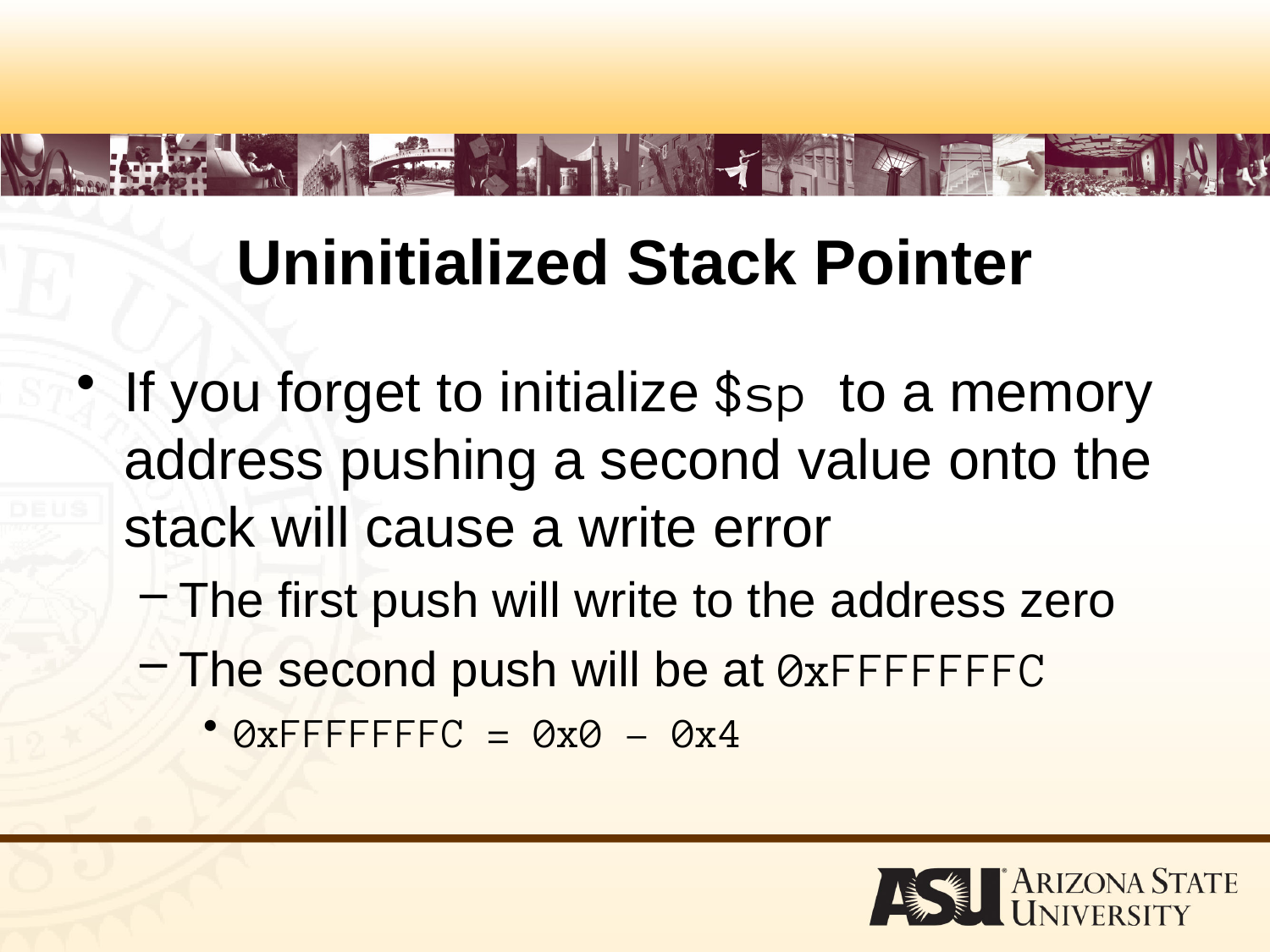

# Uninitialized Stack Pointer
If you forget to initialize $sp to a memory address pushing a second value onto the stack will cause a write error
The first push will write to the address zero
The second push will be at 0xFFFFFFFC
0xFFFFFFFC = 0x0 – 0x4